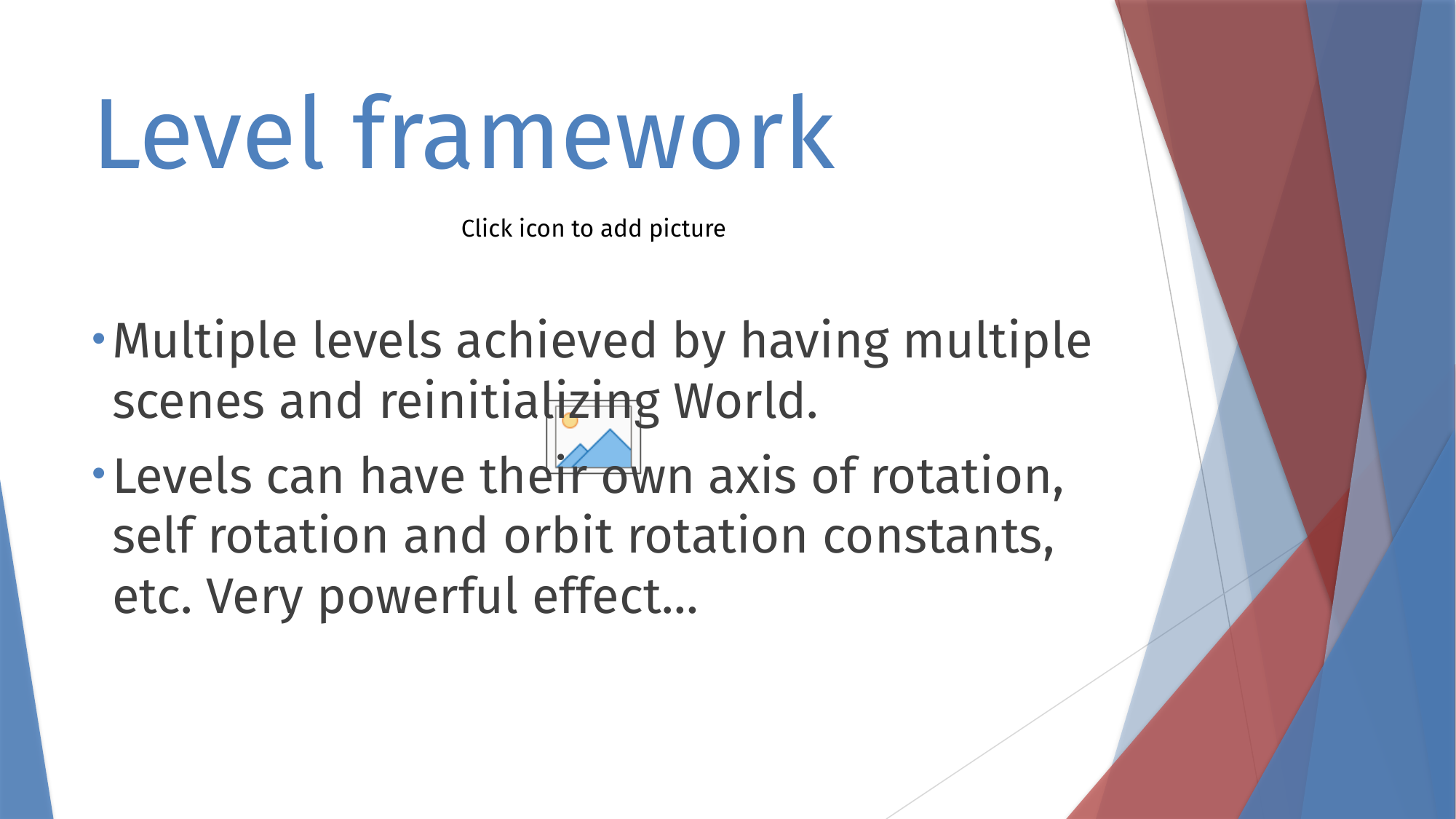

# Level framework

Multiple levels achieved by having multiple scenes and reinitializing World.
Levels can have their own axis of rotation, self rotation and orbit rotation constants, etc. Very powerful effect…